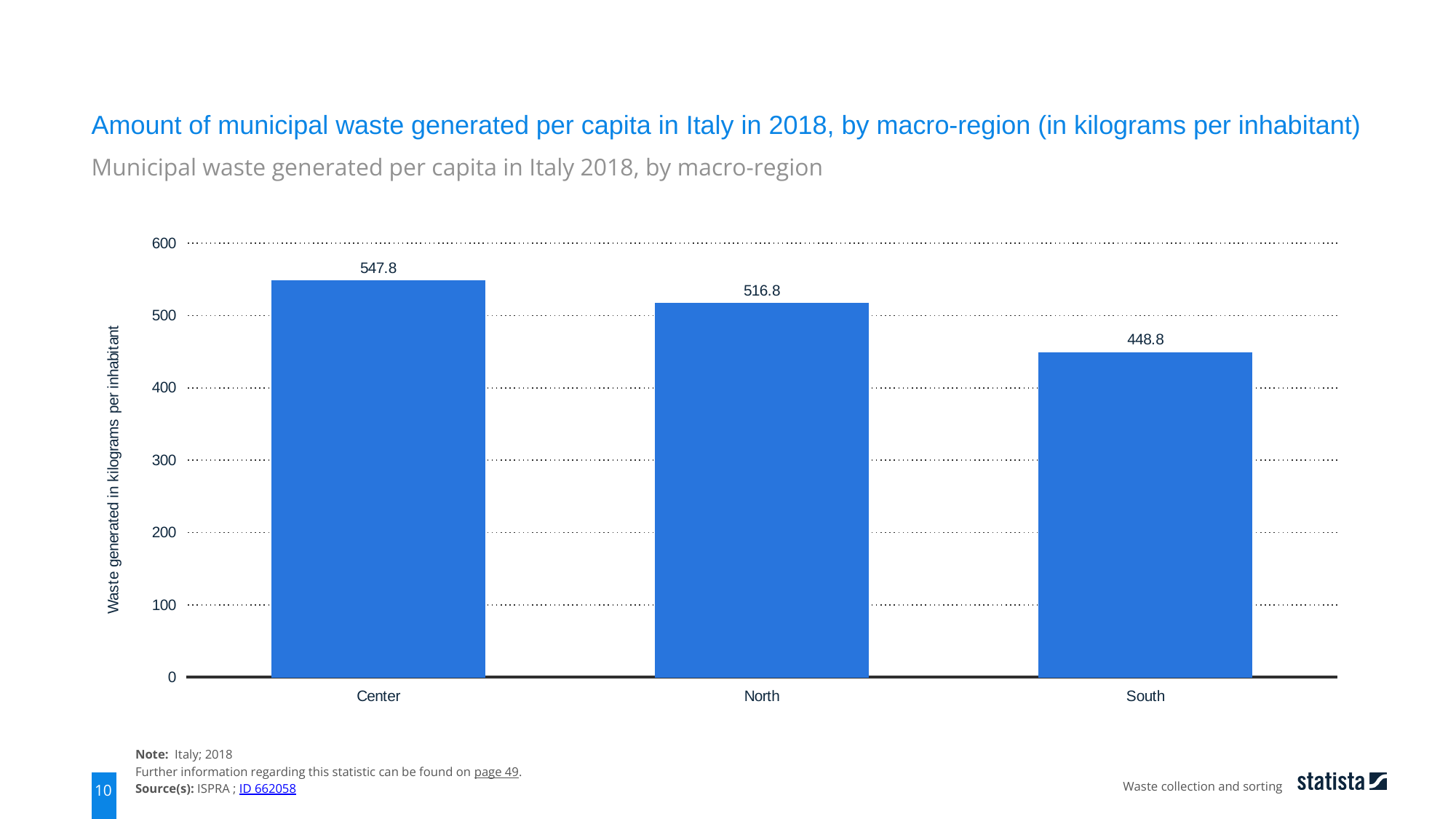

Amount of municipal waste generated per capita in Italy in 2018, by macro-region (in kilograms per inhabitant)
Municipal waste generated per capita in Italy 2018, by macro-region

### Chart

| Category | data |
|---|---|
| Center | 547.8 |
| North | 516.8 |
| South | 448.8 |
Note:  Italy; 2018
Further information regarding this statistic can be found on page 49.
Source(s): ISPRA ; ID 662058
Waste collection and sorting

10